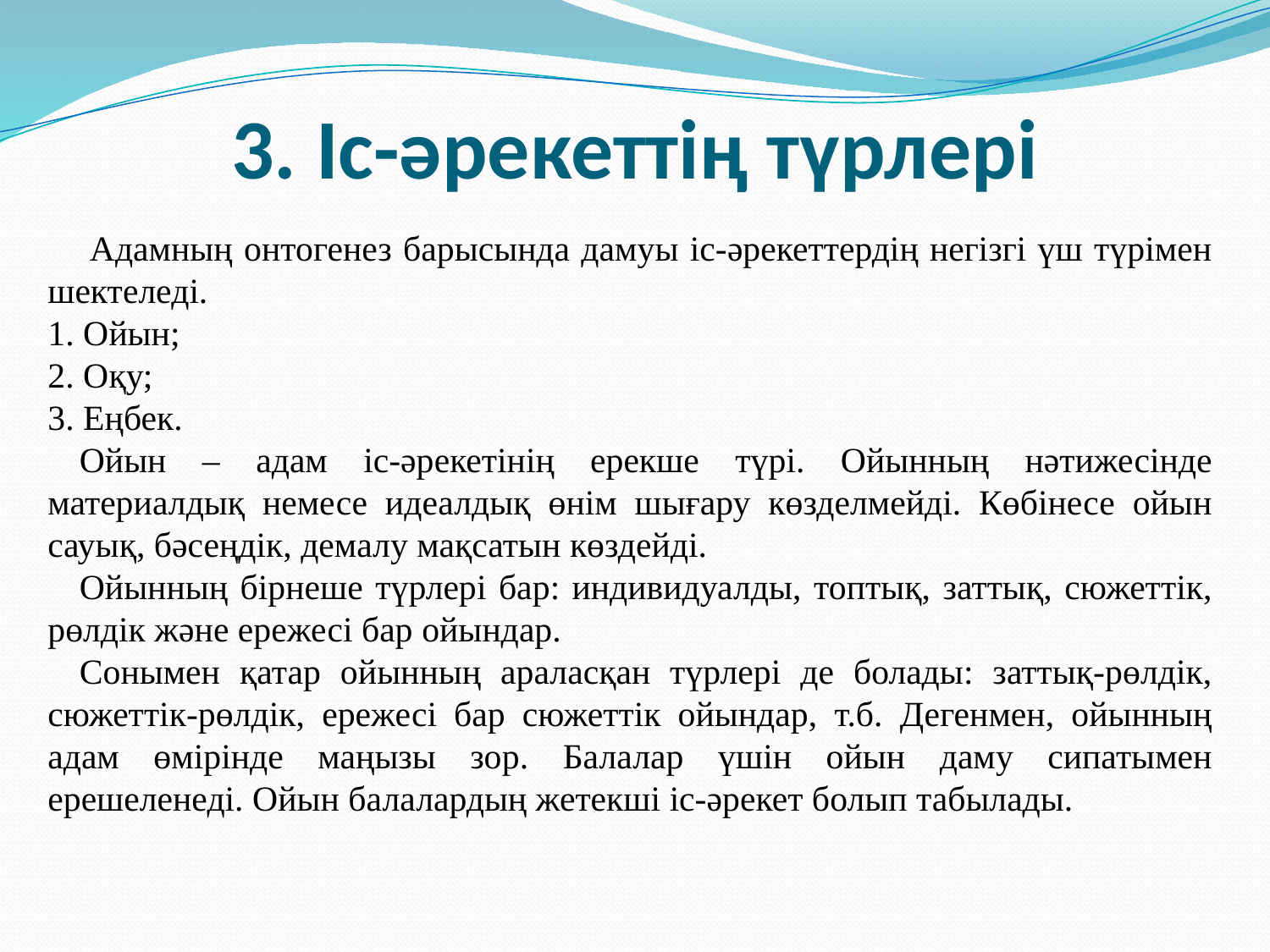

# 3. Іс-әрекеттің түрлері
    Адамның онтогенез барысында дамуы іс-әрекеттердің негізгі үш түрімен шектеледі.
1. Ойын;
2. Оқу;
3. Еңбек.
Ойын – адам іс-әрекетінің ерекше түрі. Ойынның нәтижесінде материалдық немесе идеалдық өнім шығару көзделмейді. Көбінесе ойын сауық, бәсеңдік, демалу мақсатын көздейді.
Ойынның бірнеше түрлері бар: индивидуалды, топтық, заттық, сюжеттік, рөлдік және ережесі бар ойындар.
Сонымен қатар ойынның араласқан түрлері де болады: заттық-рөлдік, сюжеттік-рөлдік, ережесі бар сюжеттік ойындар, т.б. Дегенмен, ойынның адам өмірінде маңызы зор. Балалар үшін ойын даму сипатымен ерешеленеді. Ойын балалардың жетекші іс-әрекет болып табылады.